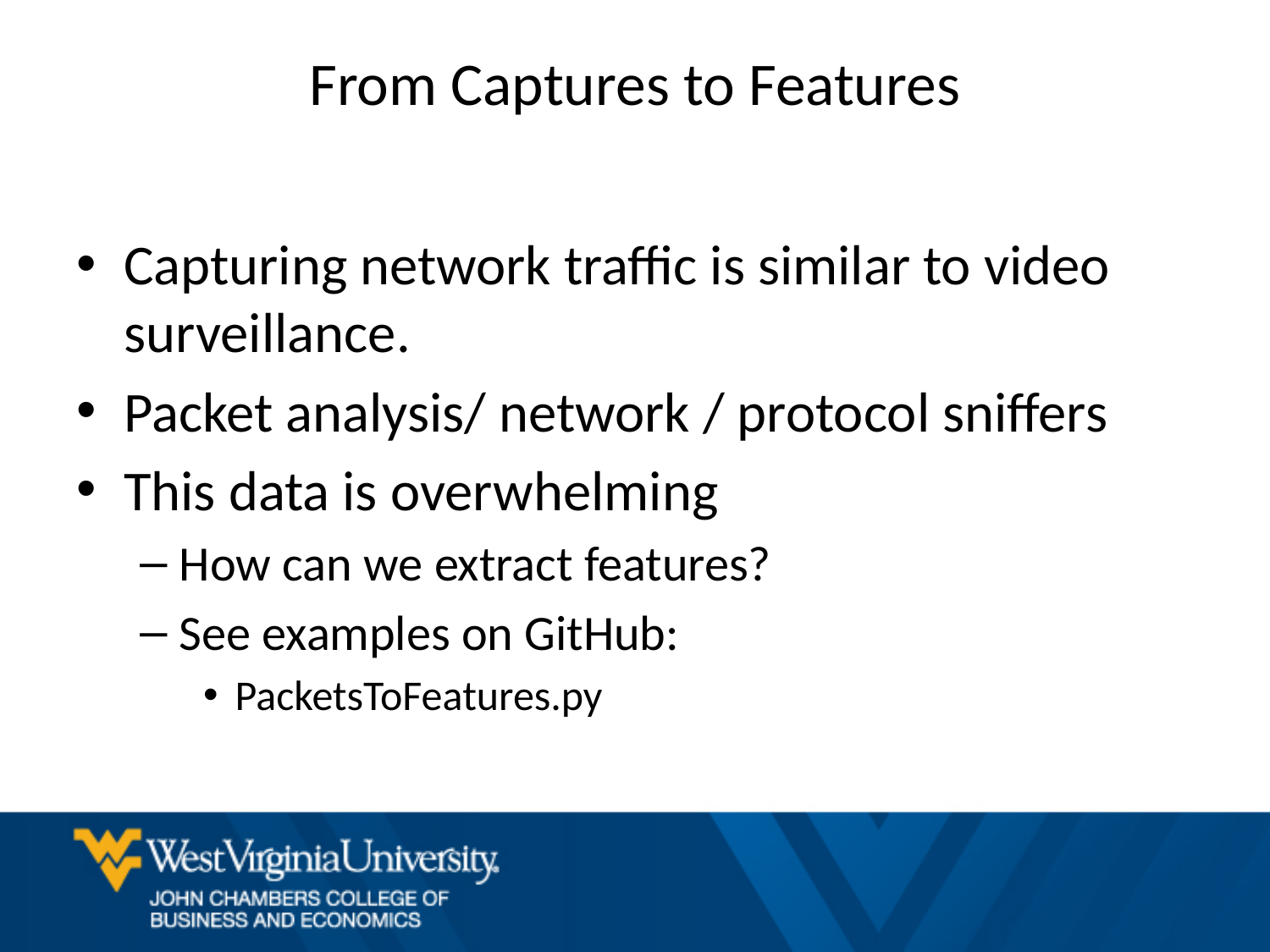

# From Captures to Features
Capturing network traffic is similar to video surveillance.
Packet analysis/ network / protocol sniffers
This data is overwhelming
How can we extract features?
See examples on GitHub:
PacketsToFeatures.py